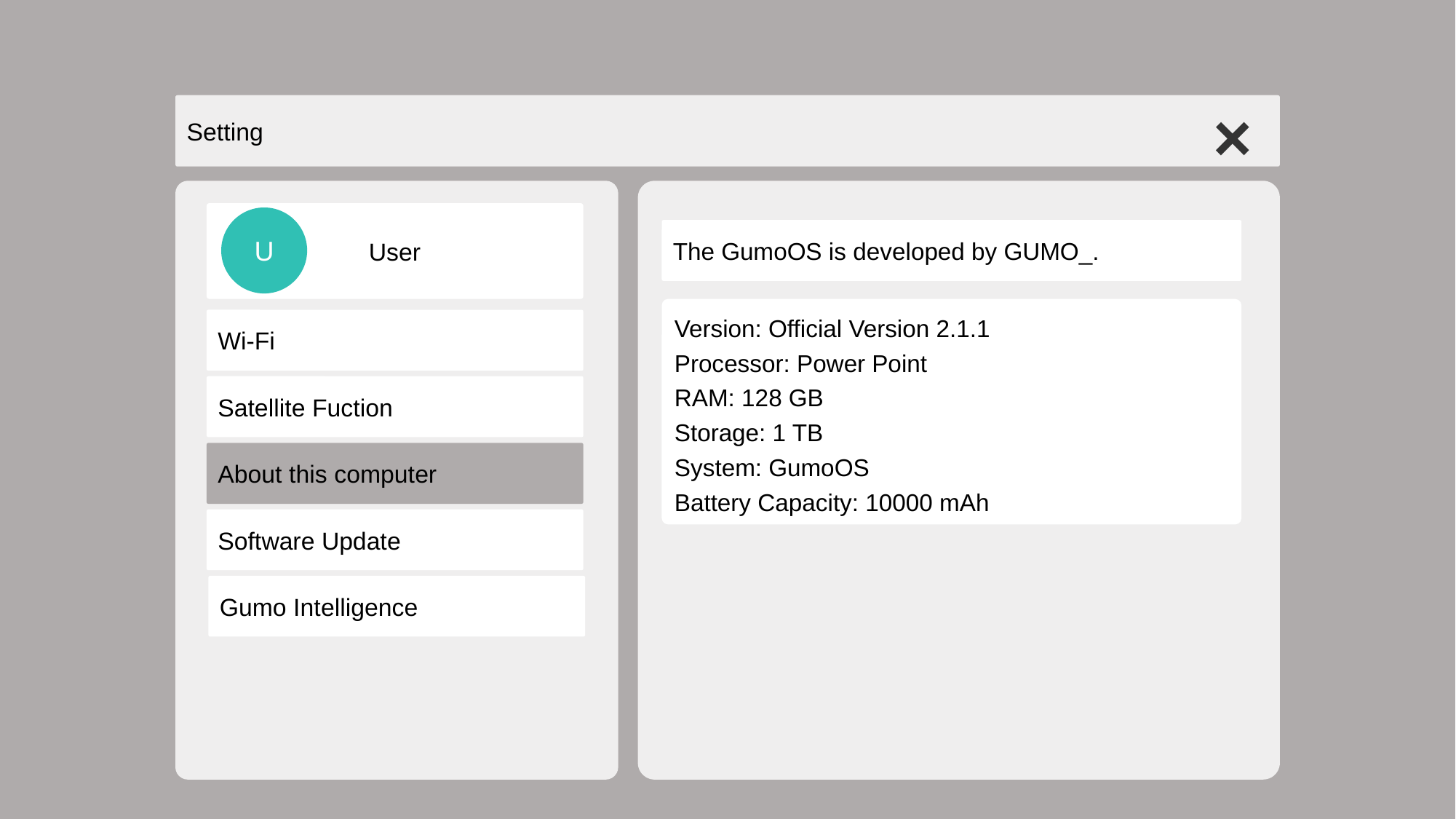

×
Setting

	      User
U
The GumoOS is developed by GUMO_.
Version: Official Version 2.1.1
Processor: Power Point
RAM: 128 GB
Storage: 1 TB
System: GumoOS
Battery Capacity: 10000 mAh
Wi-Fi
Satellite Fuction
About this computer
Software Update
Gumo Intelligence